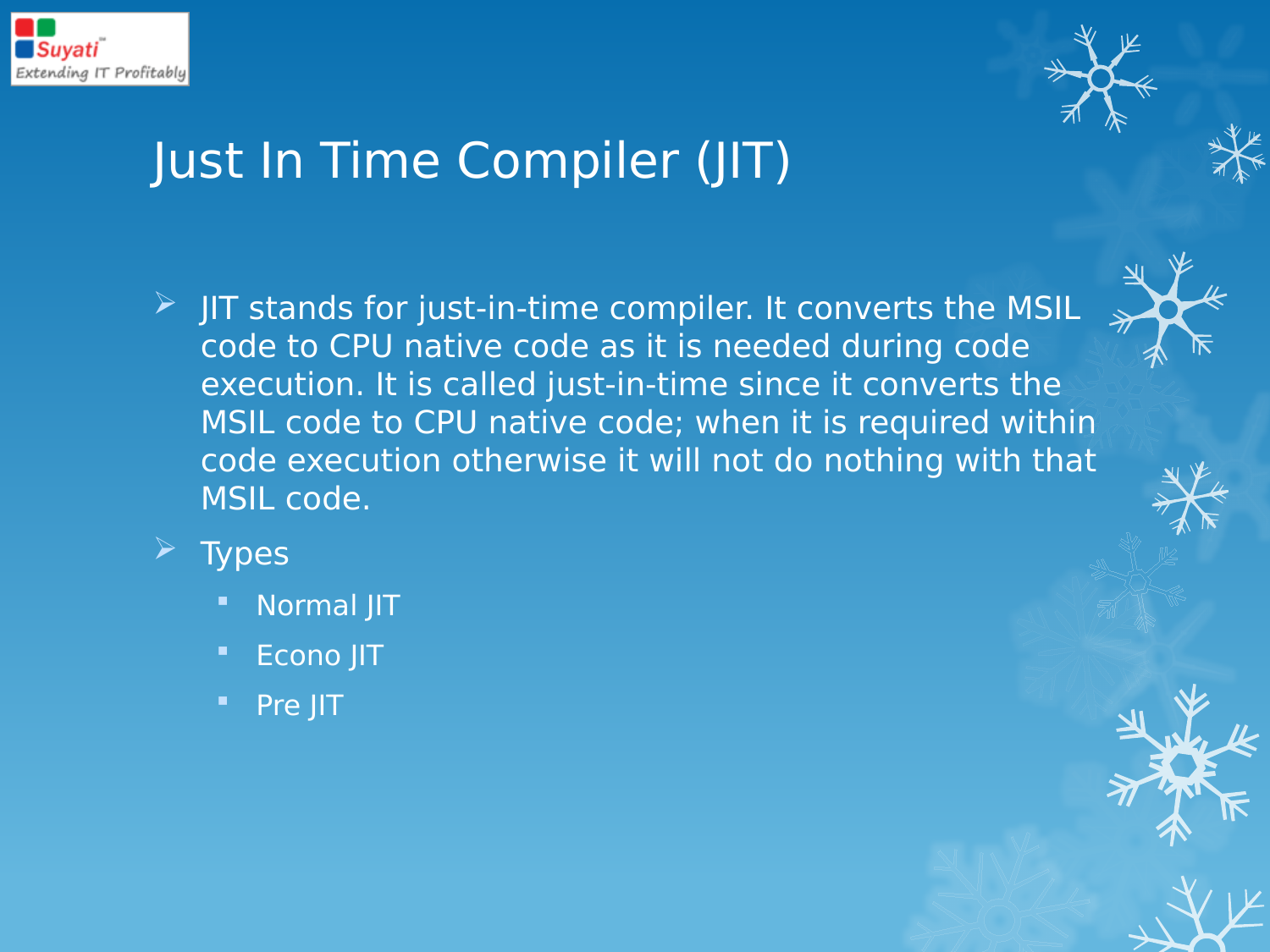

# Just In Time Compiler (JIT)
JIT stands for just-in-time compiler. It converts the MSIL code to CPU native code as it is needed during code execution. It is called just-in-time since it converts the MSIL code to CPU native code; when it is required within code execution otherwise it will not do nothing with that MSIL code.
Types
Normal JIT
Econo JIT
Pre JIT